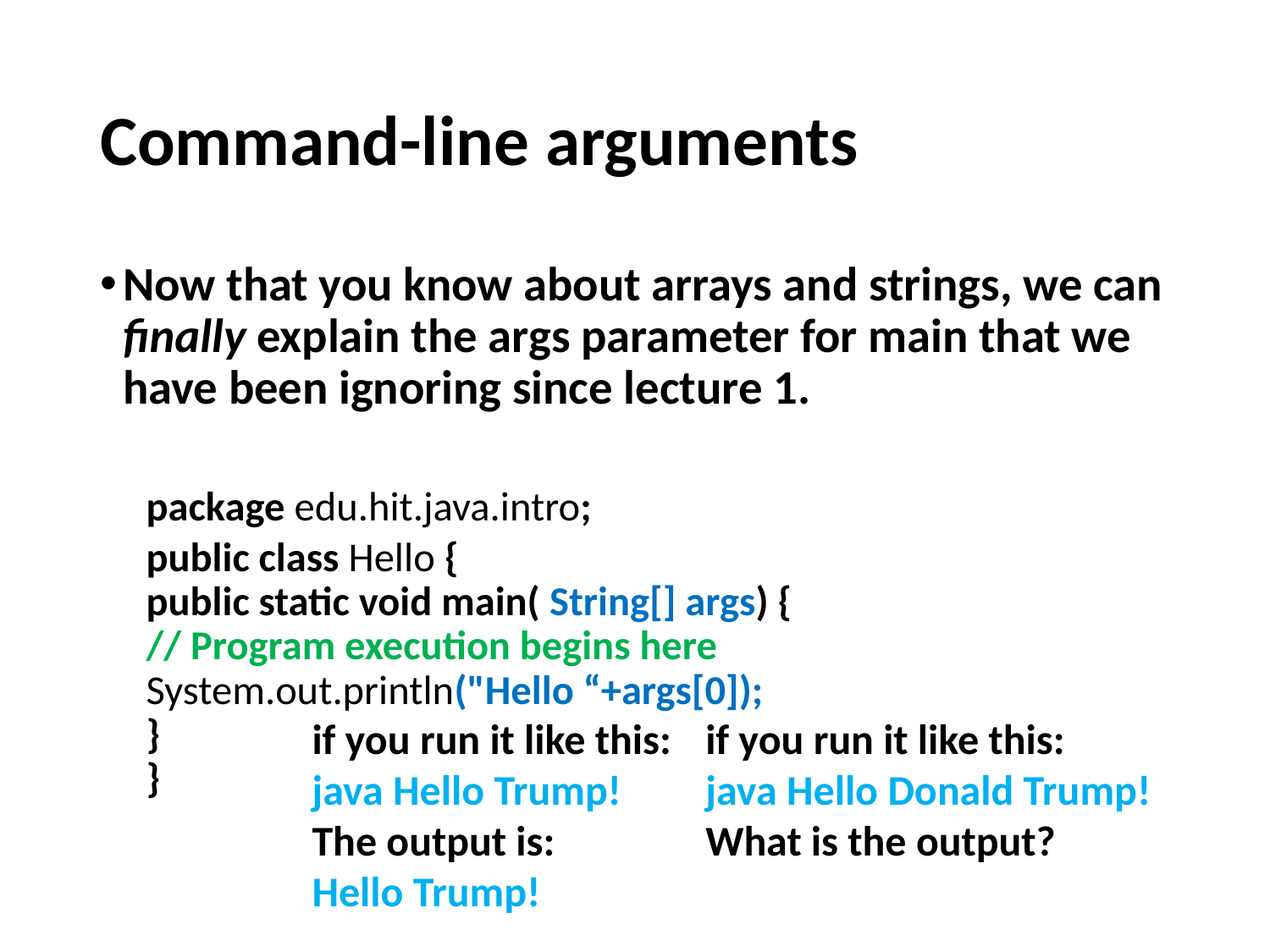

# Command-line arguments
Now that you know about arrays and strings, we can finally explain the args parameter for main that we have been ignoring since lecture 1.

package edu.hit.java.intro;
public class Hello {
	public static void main( String[] args) {
		// Program execution begins here
		System.out.println("Hello “+args[0]);
	}
}
if you run it like this:
java Hello Trump!
The output is:
Hello Trump!
if you run it like this:
java Hello Donald Trump!
What is the output?